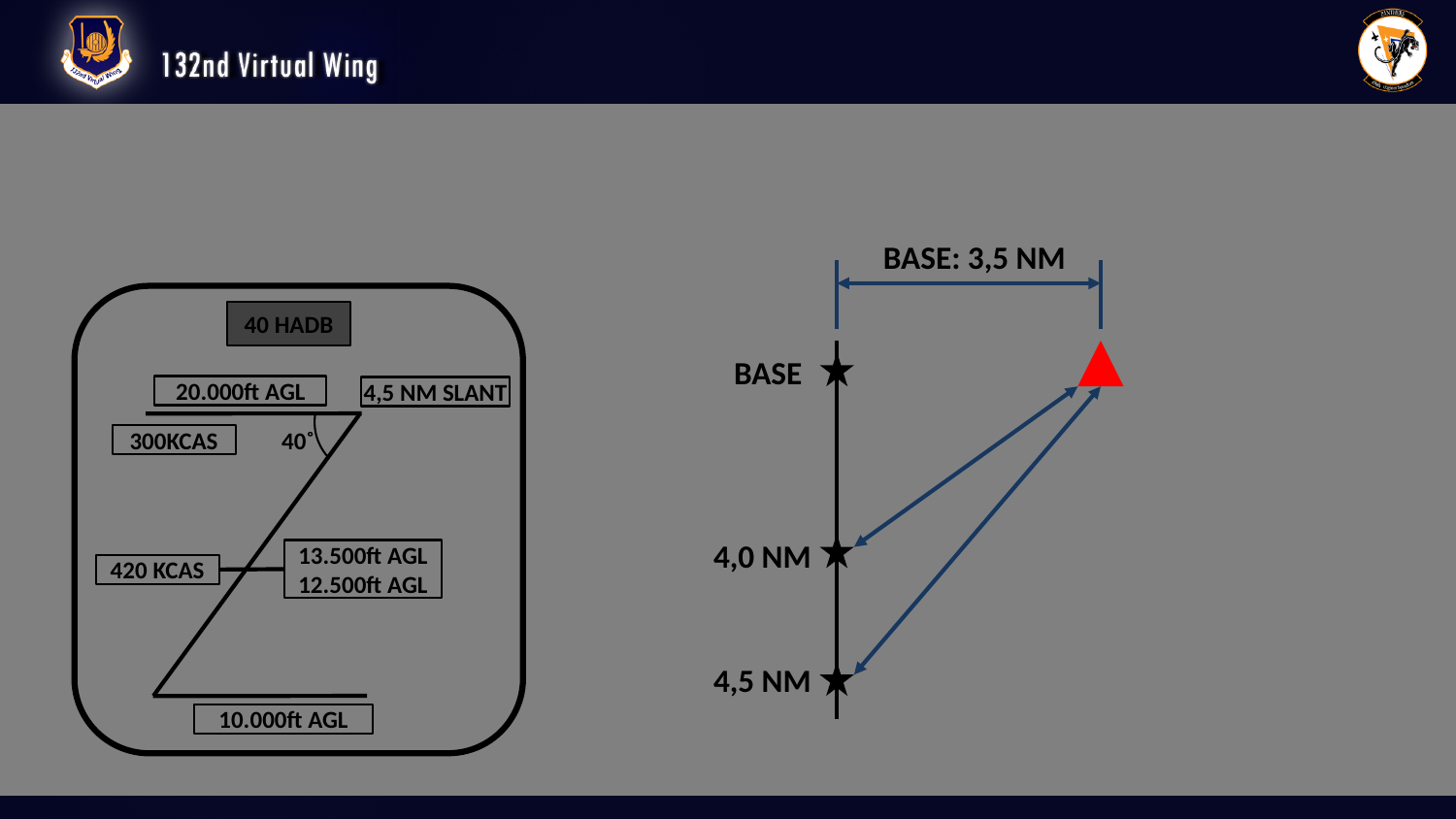

#
BASE: 3,5 NM

40 HADB

20.000ft AGL
4,5 NM SLANT
300KCAS
40˚
13.500ft AGL
12.500ft AGL
420 KCAS
10.000ft AGL

BASE

4,0 NM
4,5 NM